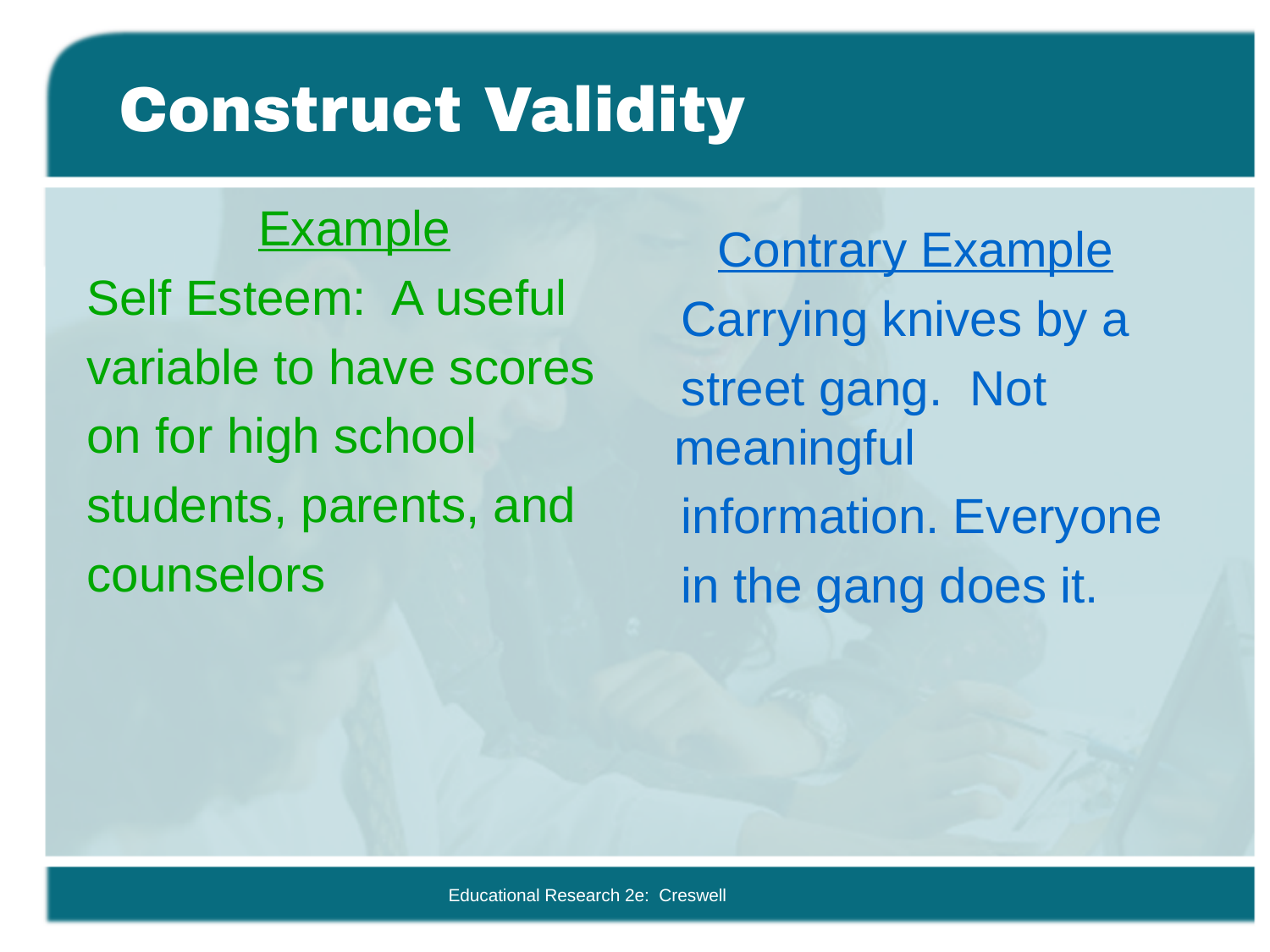

# Construct Validity
Example
Self Esteem:  A useful
variable to have scores
on for high school
students, parents, and
counselors
Contrary Example
    Carrying knives by a
    street gang.  Not  meaningful
    information. Everyone
    in the gang does it.
Educational Research 2e:  Creswell